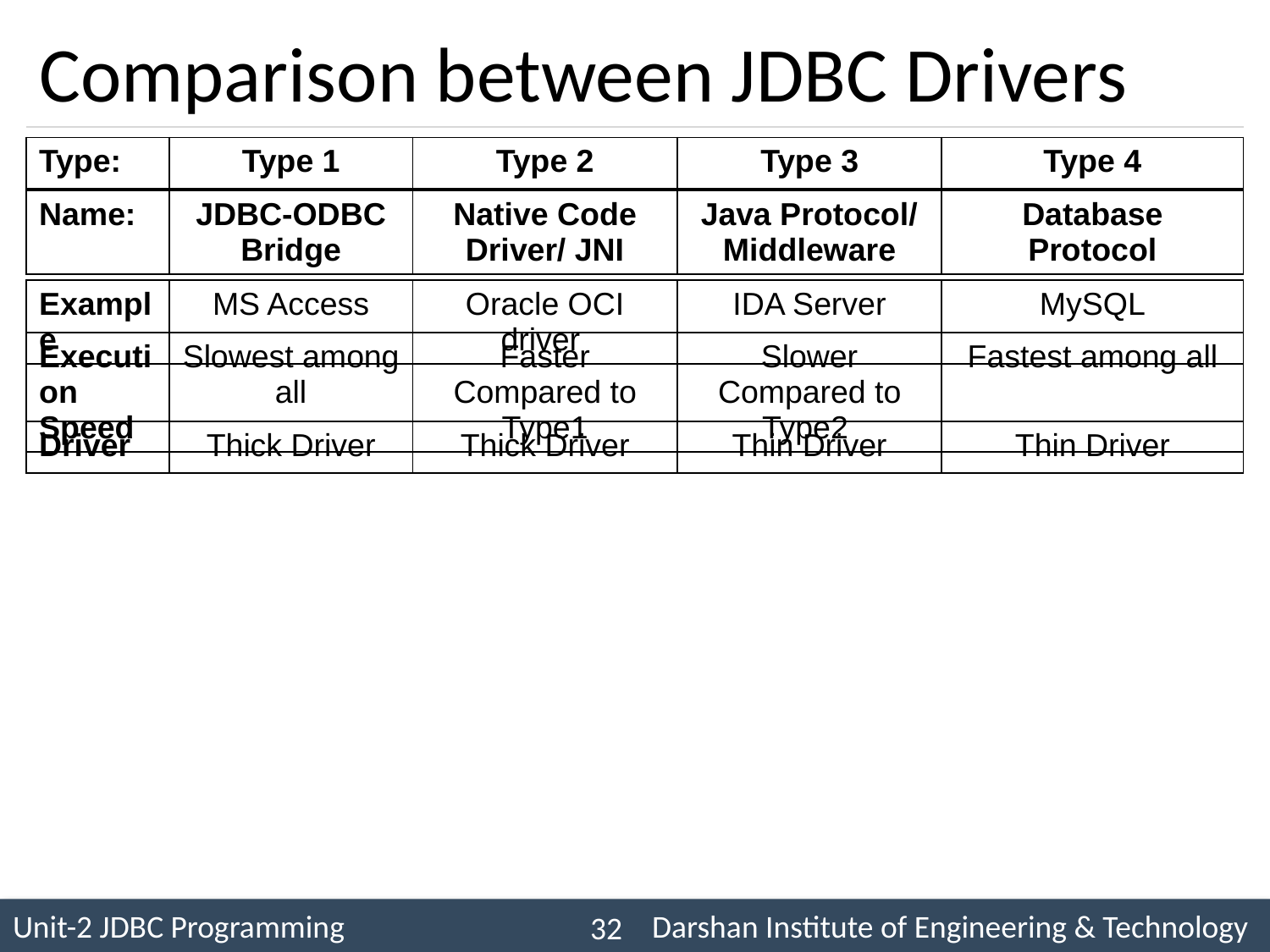

# Comparison between JDBC Drivers
| Type: | Type 1 | Type 2 | Type 3 | Type 4 |
| --- | --- | --- | --- | --- |
| Name: | JDBC-ODBC Bridge | Native Code Driver/ JNI | Java Protocol/ Middleware | Database Protocol |
| --- | --- | --- | --- | --- |
| Example | MS Access | Oracle OCI driver | IDA Server | MySQL |
| --- | --- | --- | --- | --- |
| Execution Speed | Slowest among all | Faster Compared to Type1 | Slower Compared to Type2 | Fastest among all |
| --- | --- | --- | --- | --- |
| Driver | Thick Driver | Thick Driver | Thin Driver | Thin Driver |
| --- | --- | --- | --- | --- |
32